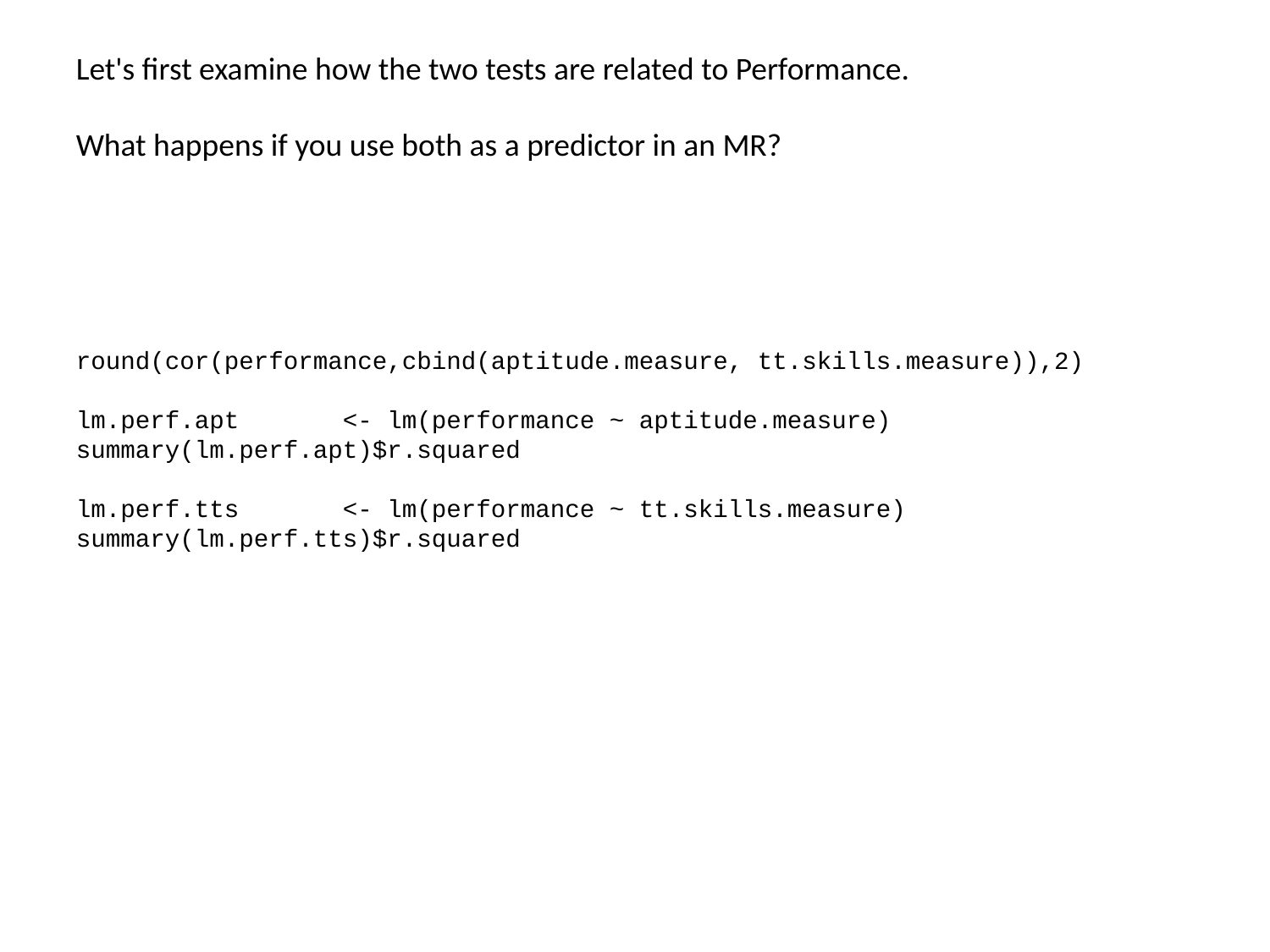

Let's first examine how the two tests are related to Performance.

What happens if you use both as a predictor in an MR?
round(cor(performance,cbind(aptitude.measure, tt.skills.measure)),2)

lm.perf.apt       <- lm(performance ~ aptitude.measure)
summary(lm.perf.apt)$r.squared

lm.perf.tts       <- lm(performance ~ tt.skills.measure)
summary(lm.perf.tts)$r.squared